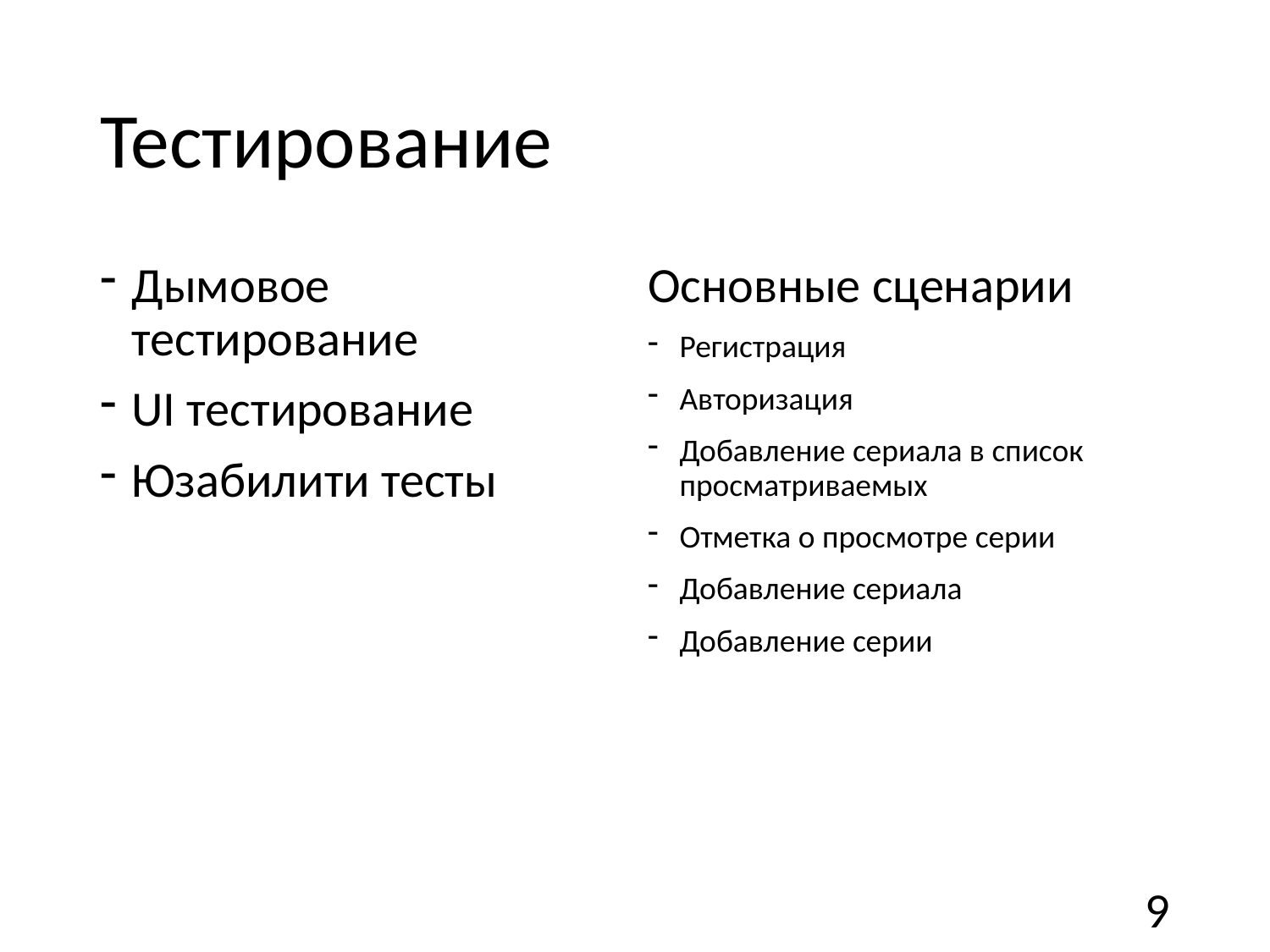

# Тестирование
Дымовое тестирование
UI тестирование
Юзабилити тесты
Основные сценарии
Регистрация
Авторизация
Добавление сериала в список просматриваемых
Отметка о просмотре серии
Добавление сериала
Добавление серии
9